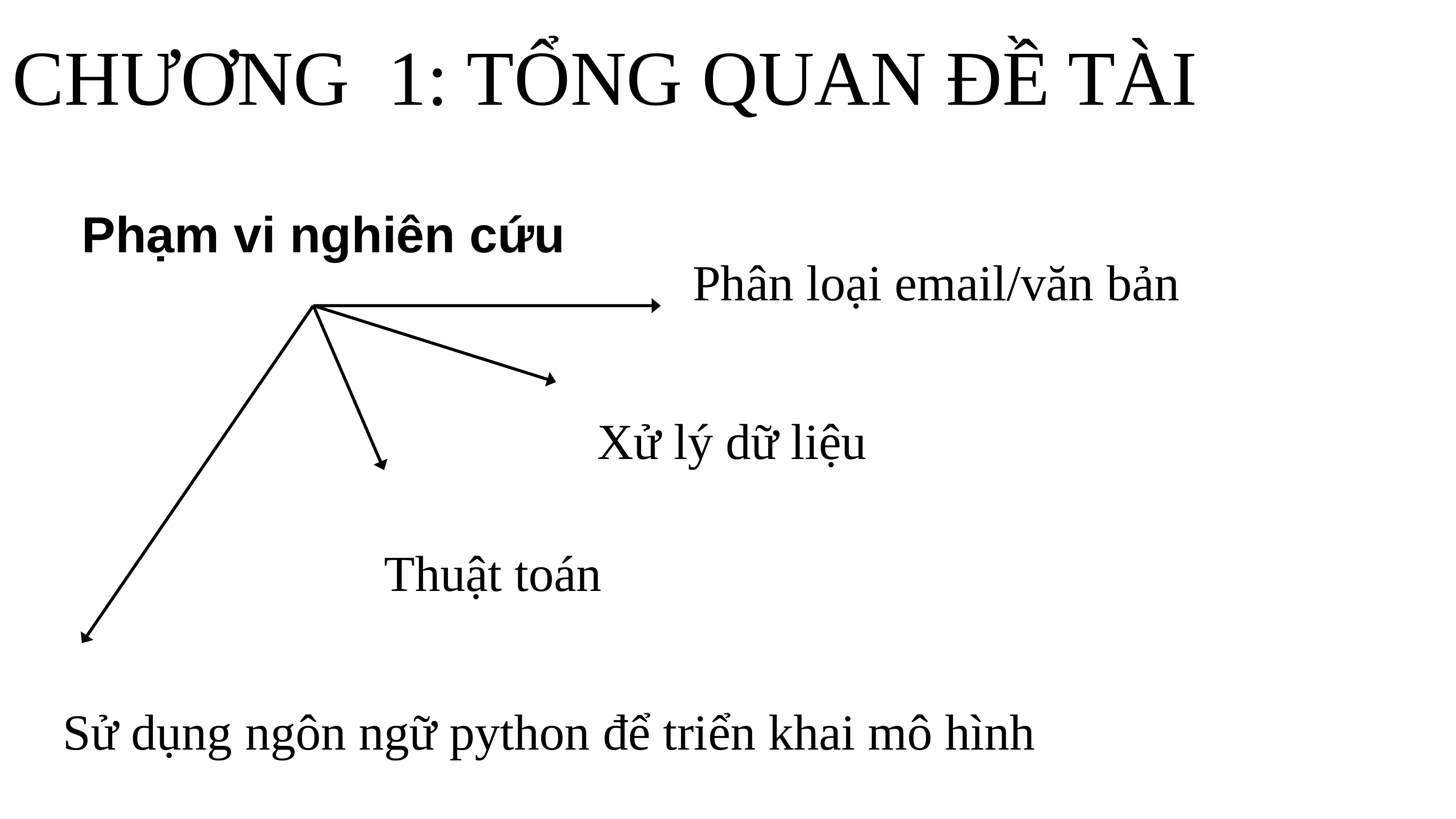

CHƯƠNG  1: TỔNG QUAN ĐỀ TÀI
Phạm vi nghiên cứu
Phân loại email/văn bản

Xử lý dữ liệu
Thuật toán
Sử dụng ngôn ngữ python để triển khai mô hình